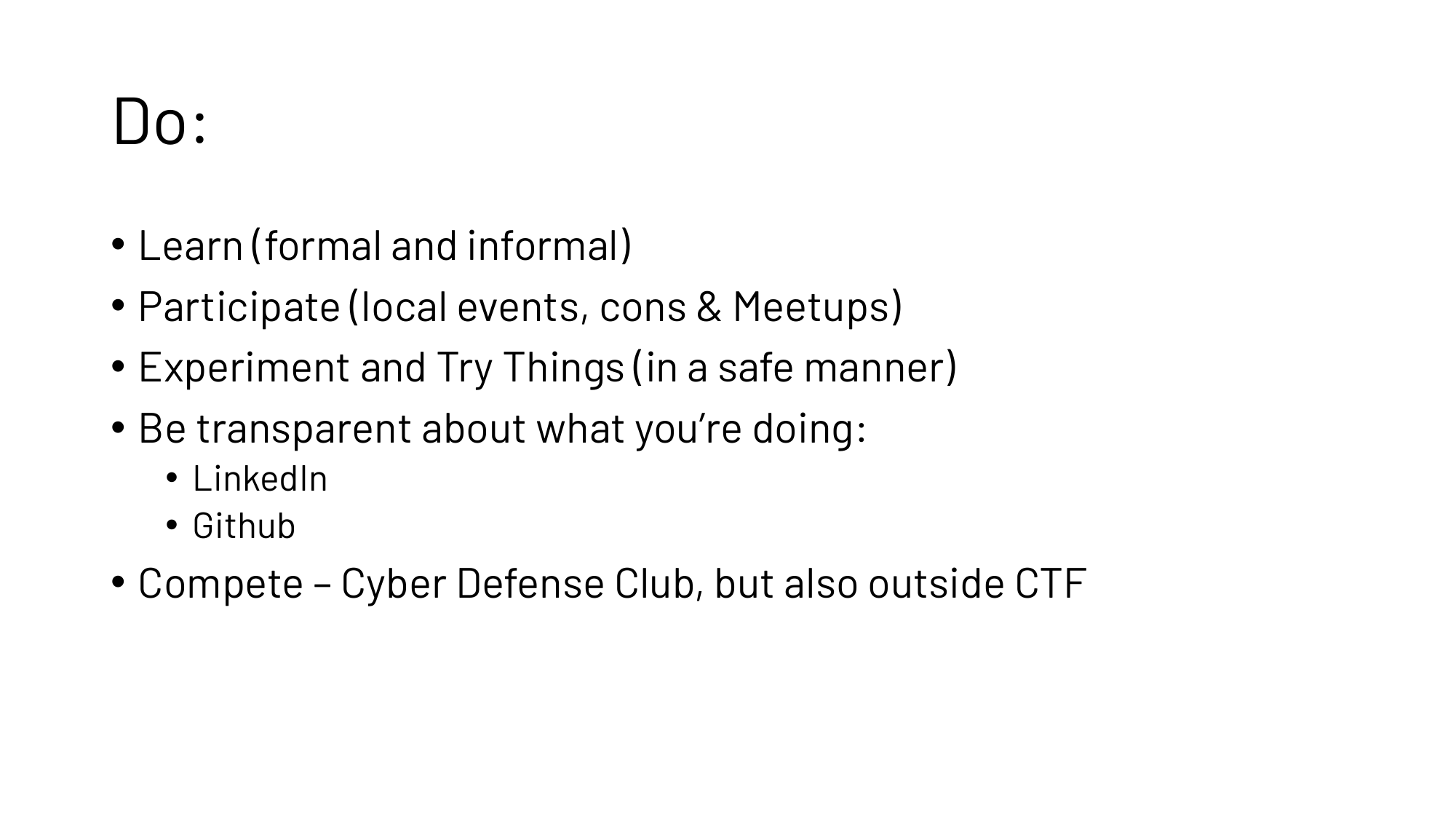

# Do:
Learn (formal and informal)
Participate (local events, cons & Meetups)
Experiment and Try Things (in a safe manner)
Be transparent about what you’re doing:
LinkedIn
Github
Compete – Cyber Defense Club, but also outside CTF